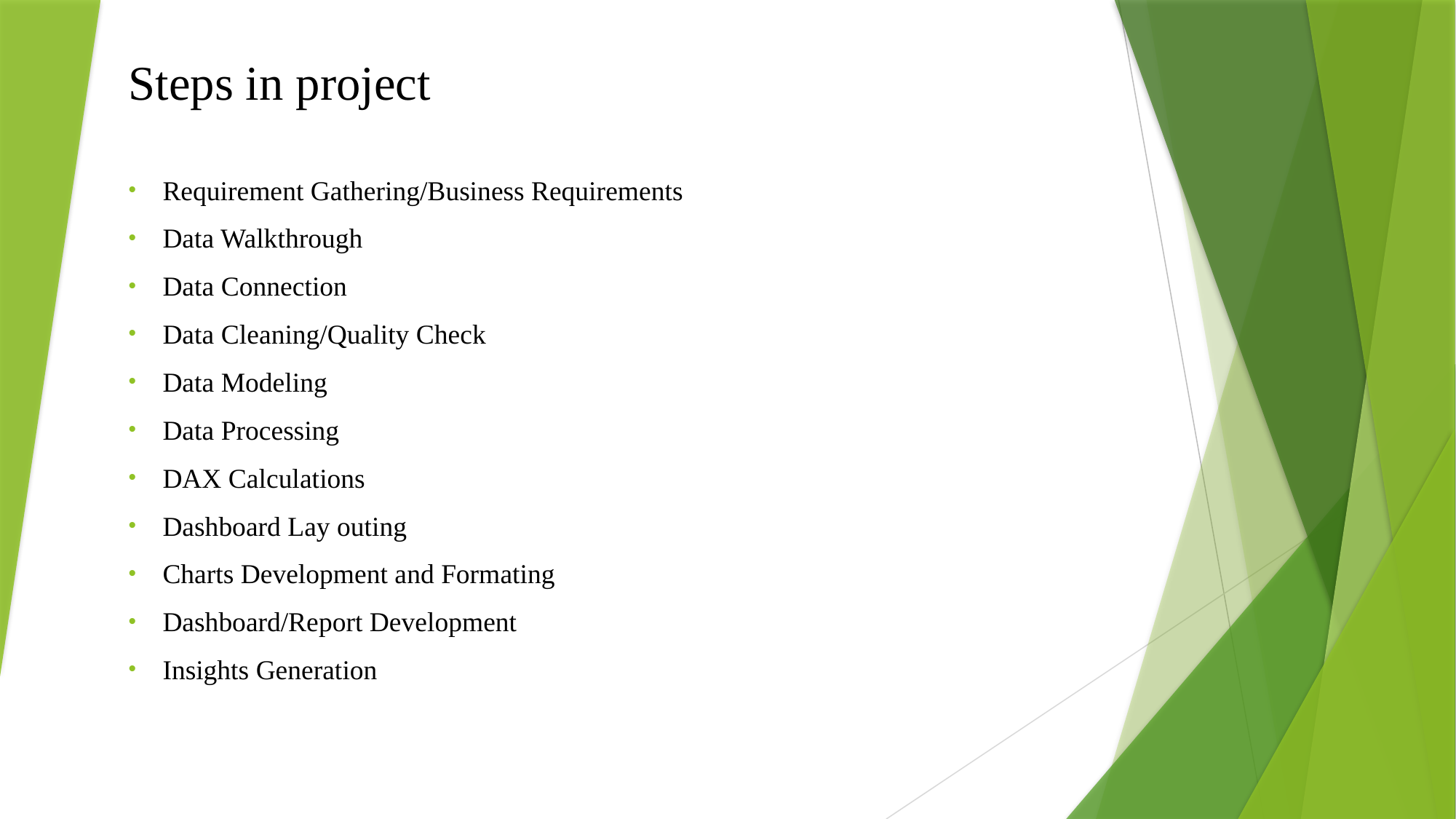

Steps in project

Requirement Gathering/Business Requirements
Data Walkthrough
Data Connection
Data Cleaning/Quality Check
Data Modeling
Data Processing
DAX Calculations
Dashboard Lay outing
Charts Development and Formating
Dashboard/Report Development
Insights Generation